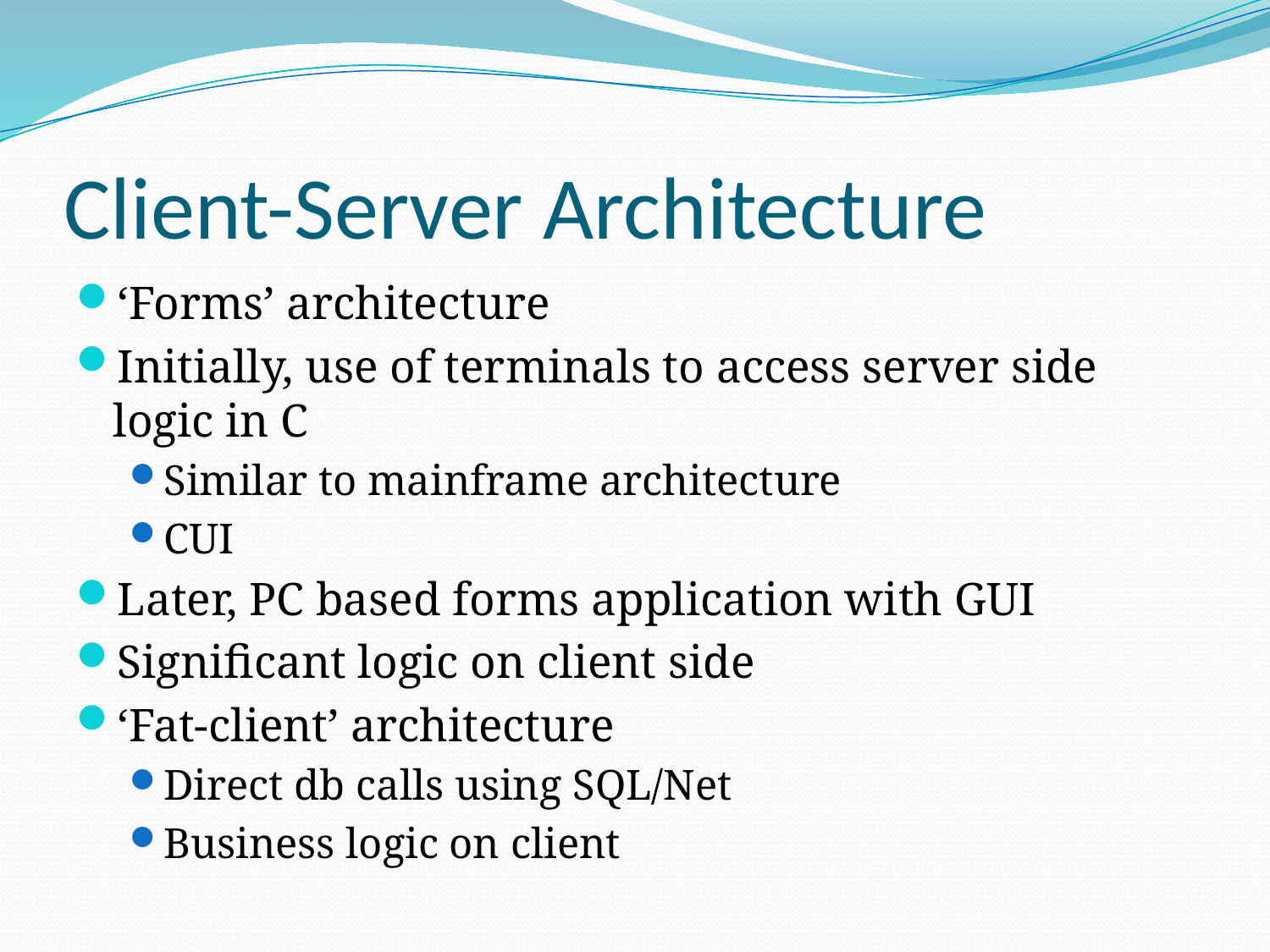

# Client-Server Architecture
‘Forms’ architecture
Initially, use of terminals to access server side logic in C
Similar to mainframe architecture
CUI
Later, PC based forms application with GUI
Significant logic on client side
‘Fat-client’ architecture
Direct db calls using SQL/Net
Business logic on client